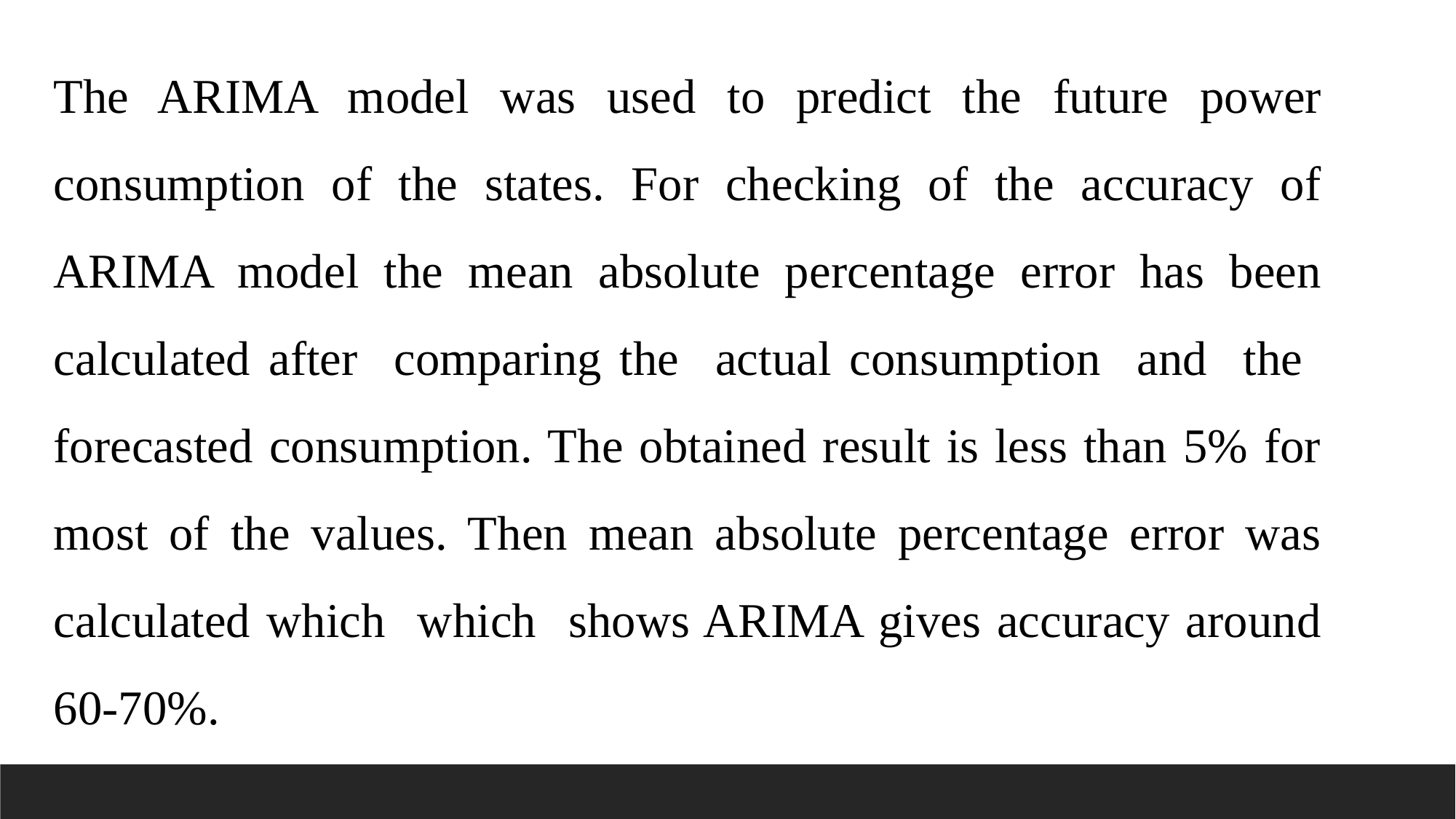

The ARIMA model was used to predict the future power consumption of the states. For checking of the accuracy of ARIMA model the mean absolute percentage error has been calculated after  comparing the  actual consumption  and  the  forecasted consumption. The obtained result is less than 5% for most of the values. Then mean absolute percentage error was calculated which  which  shows ARIMA gives accuracy around 60-70%.